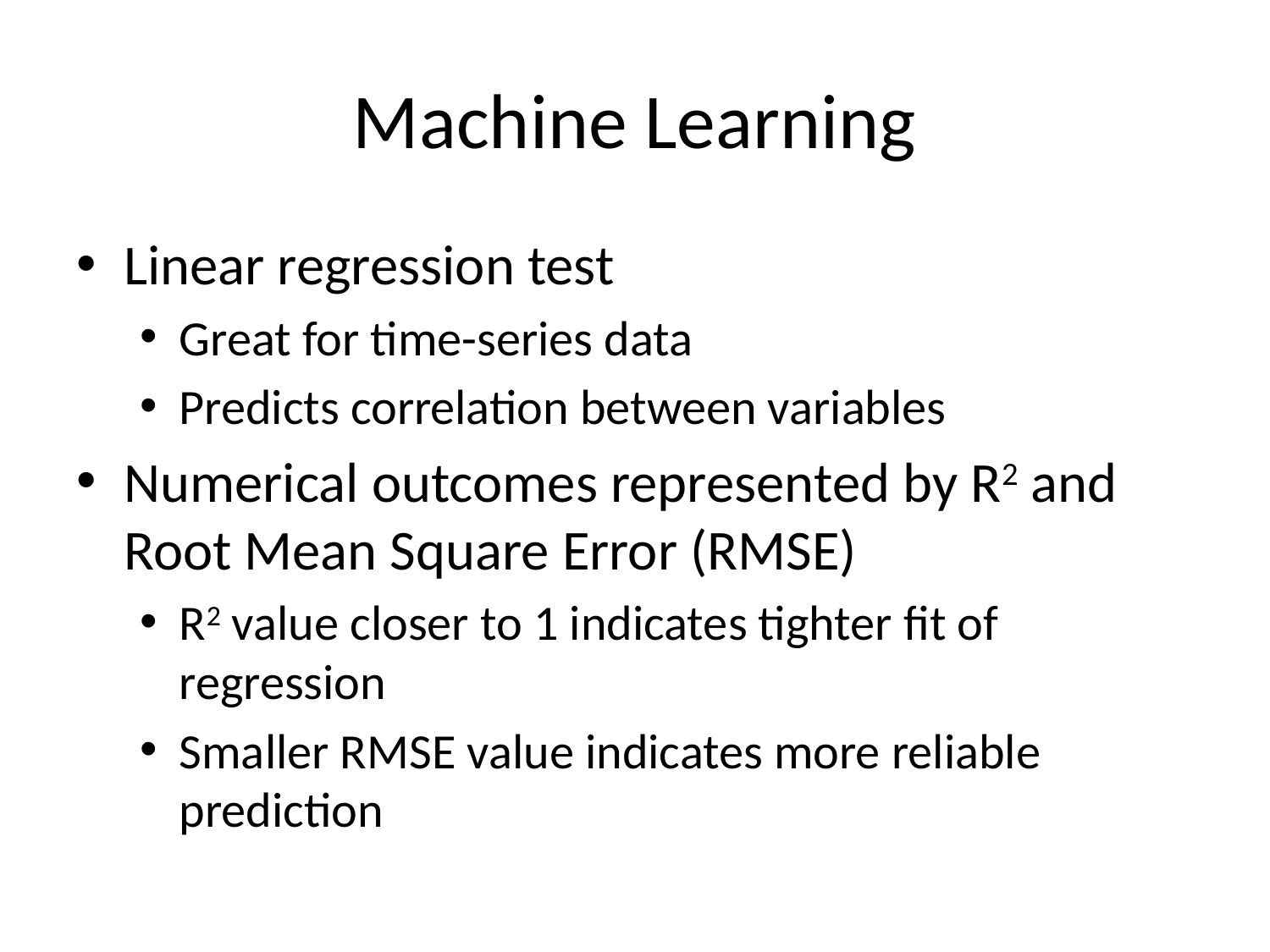

# Machine Learning
Linear regression test
Great for time-series data
Predicts correlation between variables
Numerical outcomes represented by R2 and  Root Mean Square Error (RMSE)
R2 value closer to 1 indicates tighter fit of regression
Smaller RMSE value indicates more reliable prediction